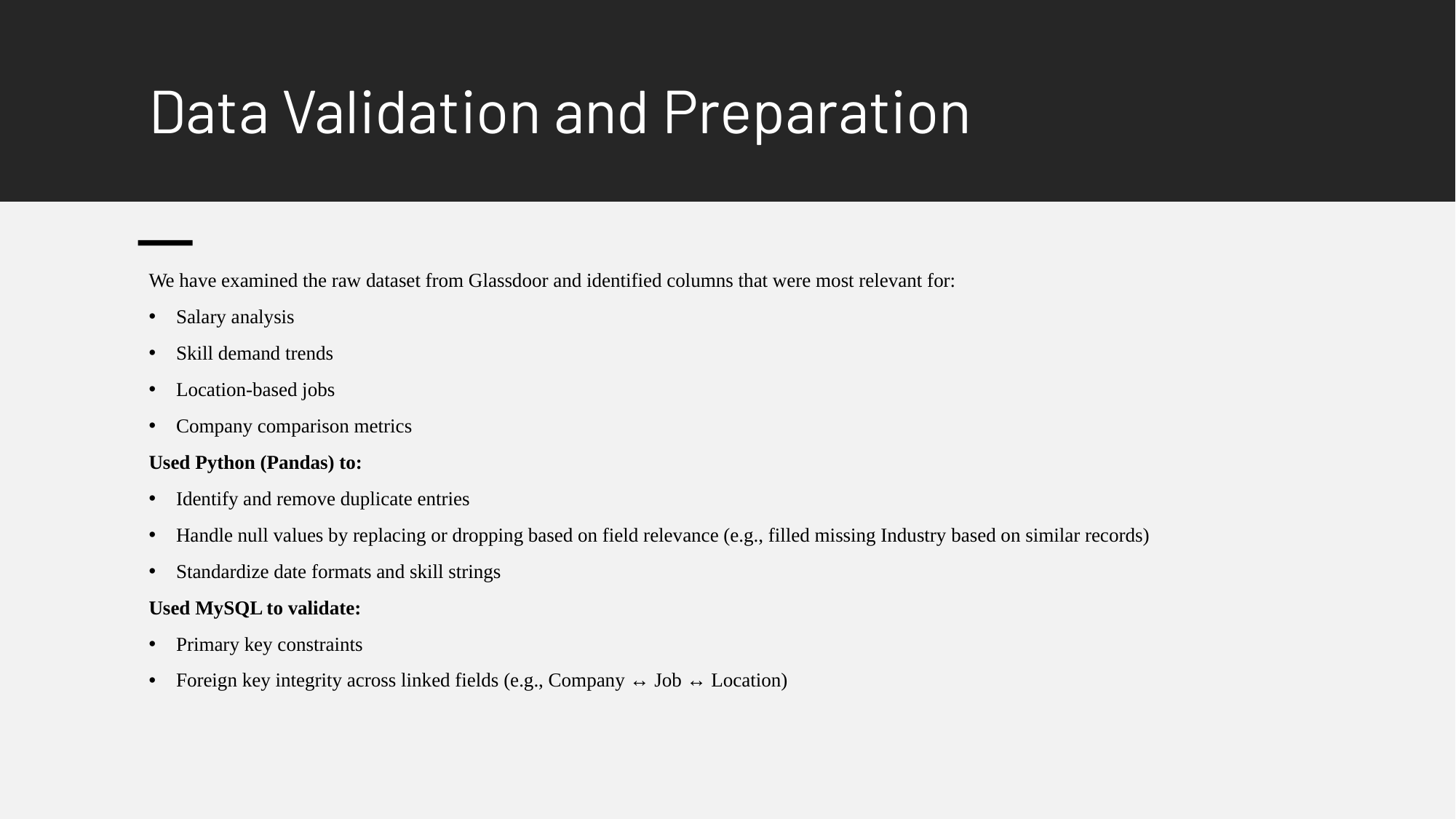

# Data Validation and Preparation

We have examined the raw dataset from Glassdoor and identified columns that were most relevant for:
Salary analysis
Skill demand trends
Location-based jobs
Company comparison metrics
Used Python (Pandas) to:
Identify and remove duplicate entries
Handle null values by replacing or dropping based on field relevance (e.g., filled missing Industry based on similar records)
Standardize date formats and skill strings
Used MySQL to validate:
Primary key constraints
Foreign key integrity across linked fields (e.g., Company ↔ Job ↔ Location)